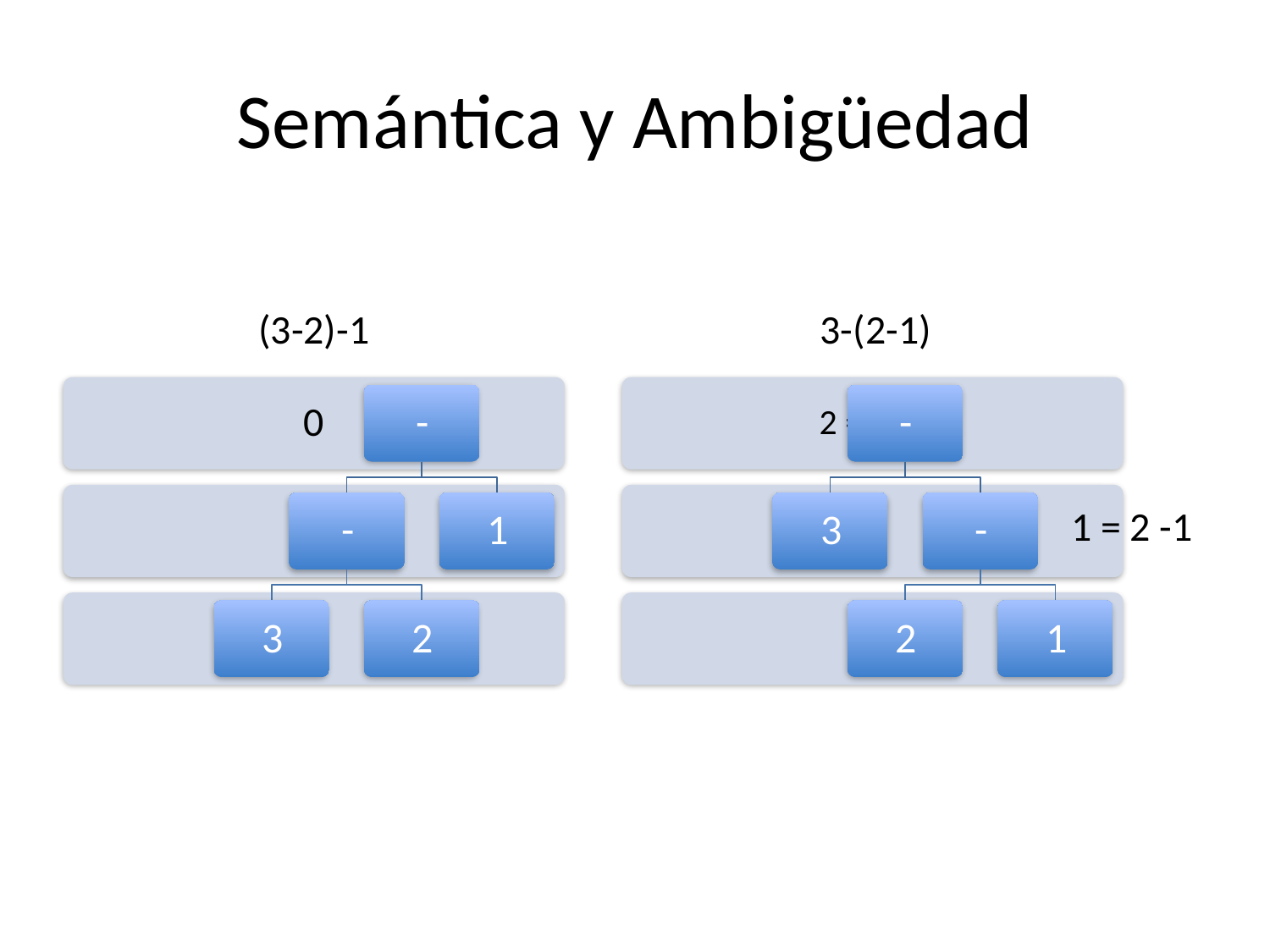

# Semántica y Ambigüedad

1
0
-
-
3
2
1

2 = 3 -1
-
3
-
2
1
1 = 2 -1
3-(2-1)
(3-2)-1